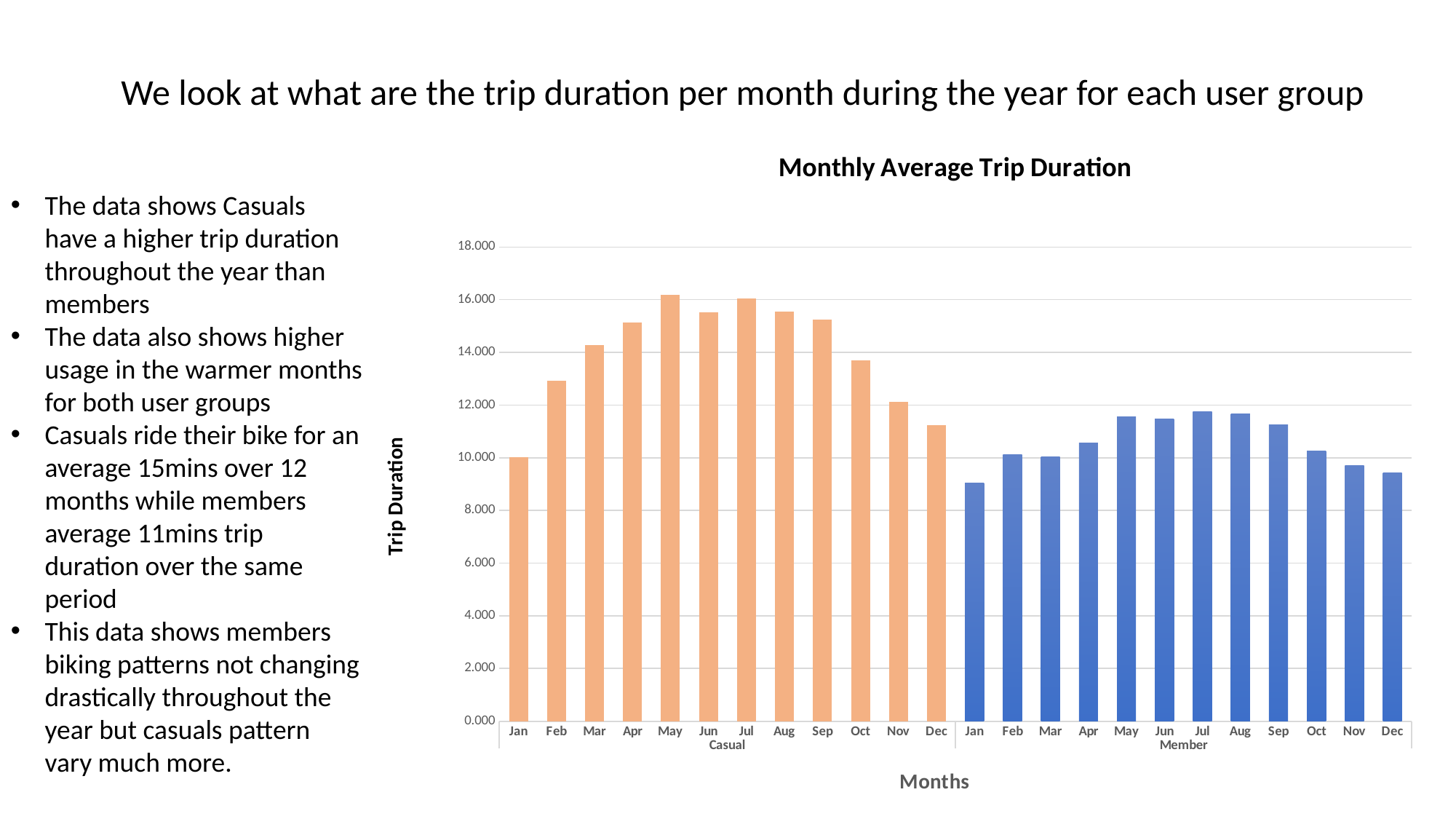

We look at what are the trip duration per month during the year for each user group

### Chart:
Monthly Average Trip Duration

| Category | Total |
|---|---|
| Jan | 10.017375306623059 |
| Feb | 12.92534401967644 |
| Mar | 14.269557843731072 |
| Apr | 15.127167893179577 |
| May | 16.195036750383085 |
| Jun | 15.524230654317298 |
| Jul | 16.035496351378267 |
| Aug | 15.547382123228232 |
| Sep | 15.255141705047107 |
| Oct | 13.708156615143078 |
| Nov | 12.123353524676803 |
| Dec | 11.228111936832327 |
| Jan | 9.041905774293474 |
| Feb | 10.10538008306771 |
| Mar | 10.042206473575892 |
| Apr | 10.562784457037939 |
| May | 11.560124182574807 |
| Jun | 11.483892941480157 |
| Jul | 11.734833551841428 |
| Aug | 11.651587296417645 |
| Sep | 11.255144093927894 |
| Oct | 10.244157626054738 |
| Nov | 9.70919939725737 |
| Dec | 9.415032395403738 |
The data shows Casuals have a higher trip duration throughout the year than members
The data also shows higher usage in the warmer months for both user groups
Casuals ride their bike for an average 15mins over 12 months while members average 11mins trip duration over the same period
This data shows members biking patterns not changing drastically throughout the year but casuals pattern vary much more.